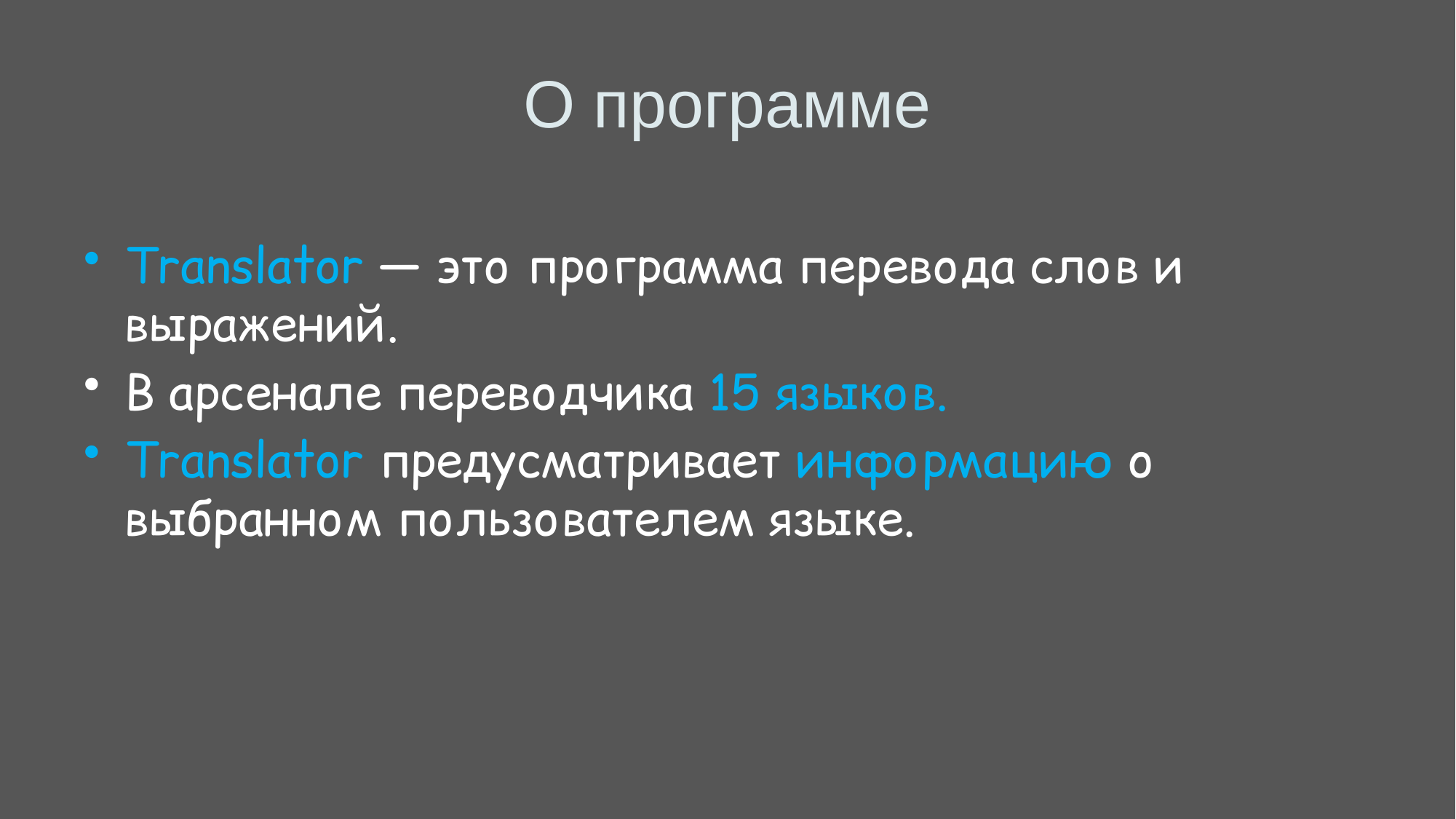

# О программе
Translator — это программа перевода слов и выражений.
В арсенале переводчика 15 языков.
Translator предусматривает информацию о выбранном пользователем языке.